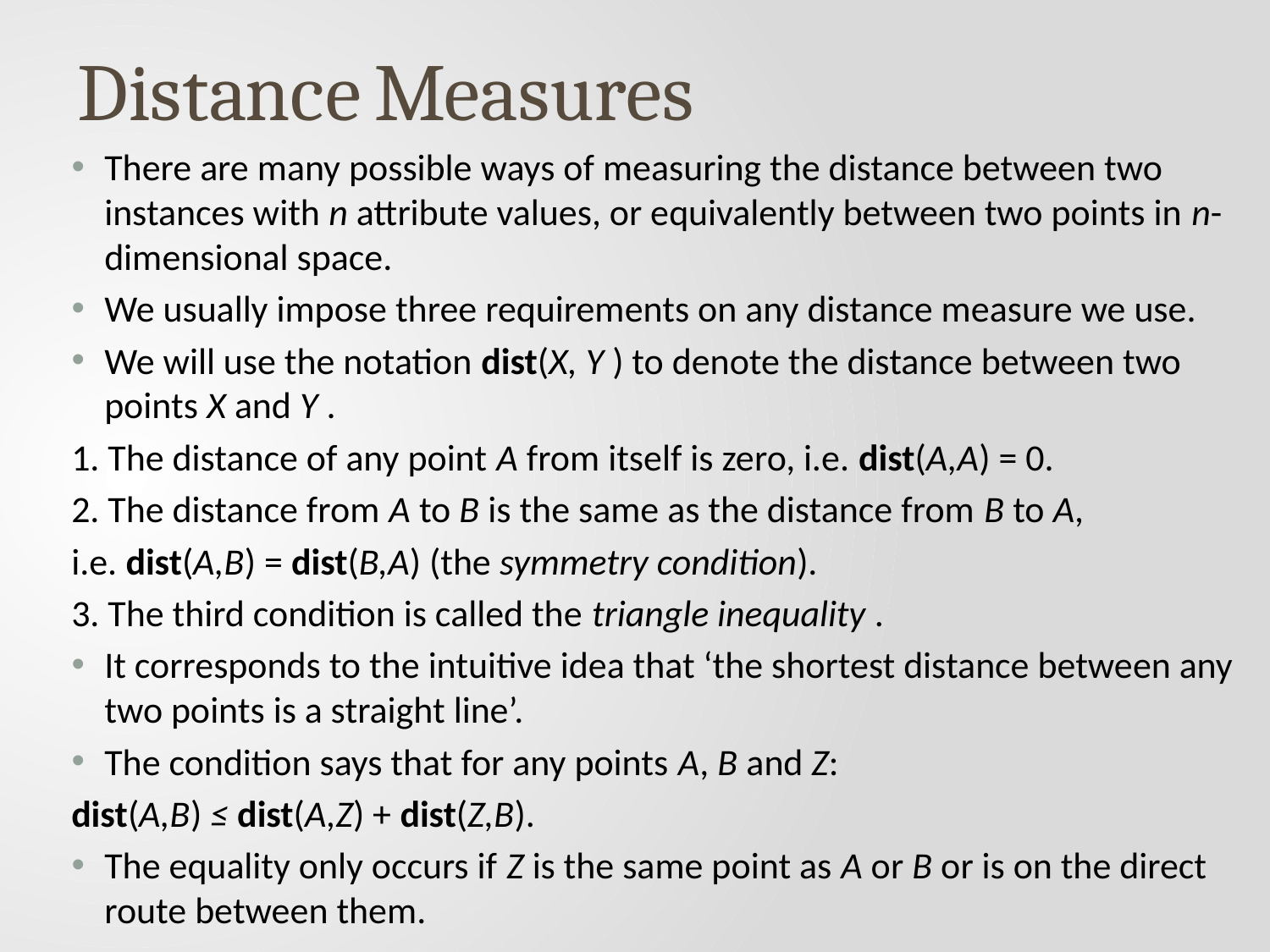

# Distance Measures
There are many possible ways of measuring the distance between two instances with n attribute values, or equivalently between two points in n-dimensional space.
We usually impose three requirements on any distance measure we use.
We will use the notation dist(X, Y ) to denote the distance between two points X and Y .
1. The distance of any point A from itself is zero, i.e. dist(A,A) = 0.
2. The distance from A to B is the same as the distance from B to A,
	i.e. dist(A,B) = dist(B,A) (the symmetry condition).
3. The third condition is called the triangle inequality .
It corresponds to the intuitive idea that ‘the shortest distance between any two points is a straight line’.
The condition says that for any points A, B and Z:
		dist(A,B) ≤ dist(A,Z) + dist(Z,B).
The equality only occurs if Z is the same point as A or B or is on the direct route between them.